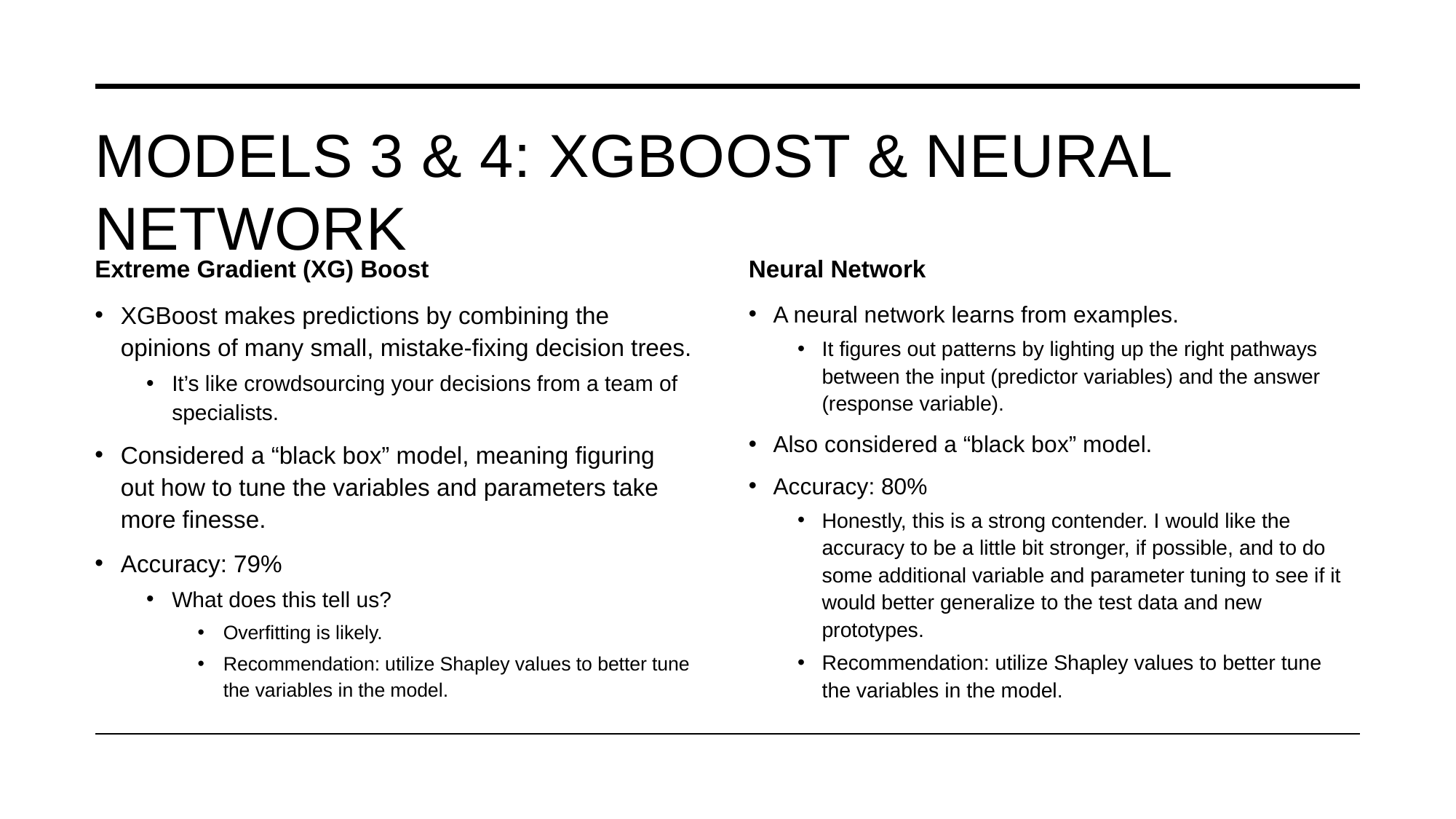

# Models 3 & 4: XGBoost & Neural Network
Extreme Gradient (XG) Boost
Neural Network
XGBoost makes predictions by combining the opinions of many small, mistake-fixing decision trees.
It’s like crowdsourcing your decisions from a team of specialists.
Considered a “black box” model, meaning figuring out how to tune the variables and parameters take more finesse.
Accuracy: 79%
What does this tell us?
Overfitting is likely.
Recommendation: utilize Shapley values to better tune the variables in the model.

A neural network learns from examples.
It figures out patterns by lighting up the right pathways between the input (predictor variables) and the answer (response variable).
Also considered a “black box” model.
Accuracy: 80%
Honestly, this is a strong contender. I would like the accuracy to be a little bit stronger, if possible, and to do some additional variable and parameter tuning to see if it would better generalize to the test data and new prototypes.
Recommendation: utilize Shapley values to better tune the variables in the model.